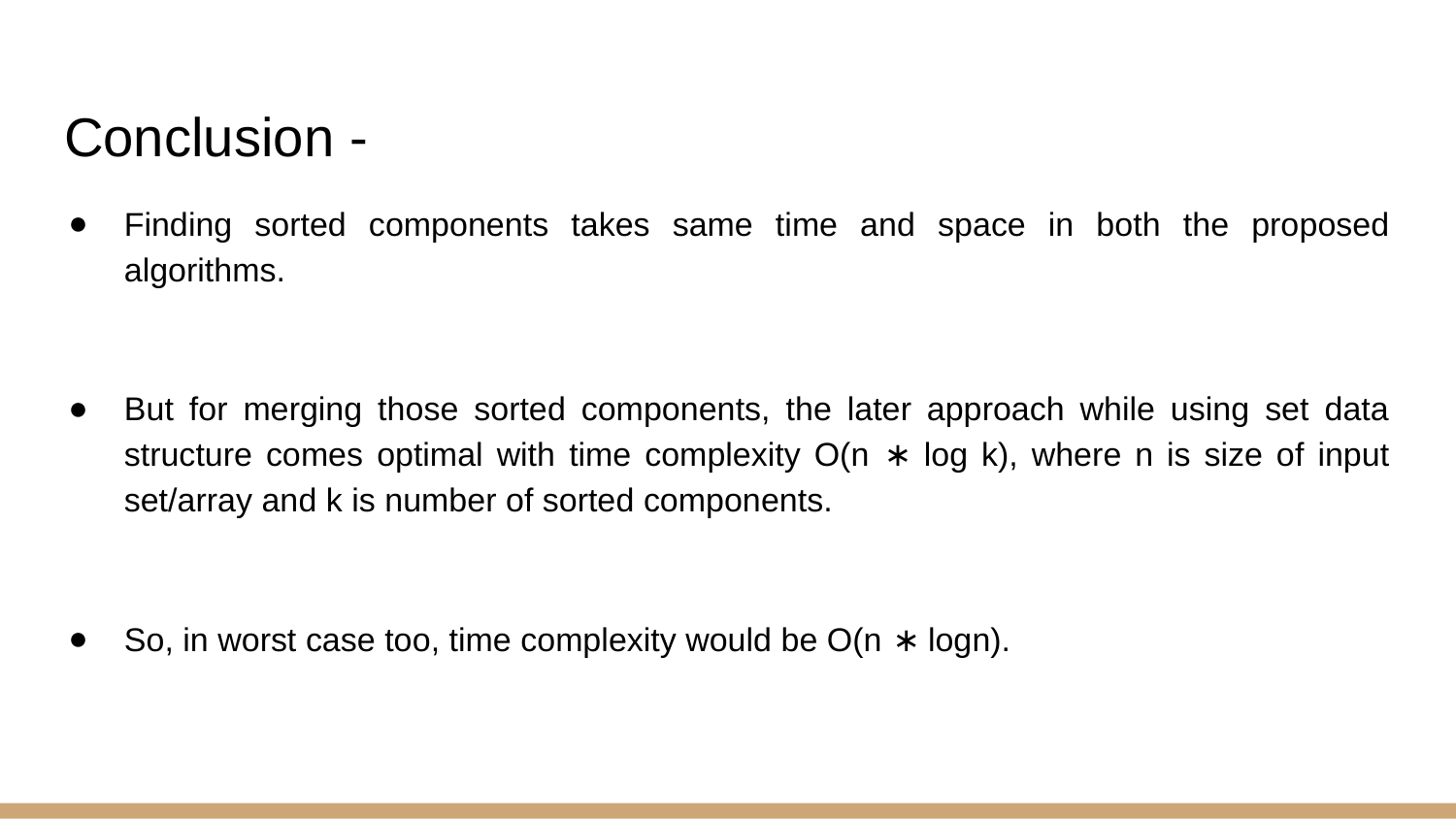

# Conclusion -
Finding sorted components takes same time and space in both the proposed algorithms.

But for merging those sorted components, the later approach while using set data structure comes optimal with time complexity O(n ∗ log k), where n is size of input set/array and k is number of sorted components.

So, in worst case too, time complexity would be O(n ∗ logn).